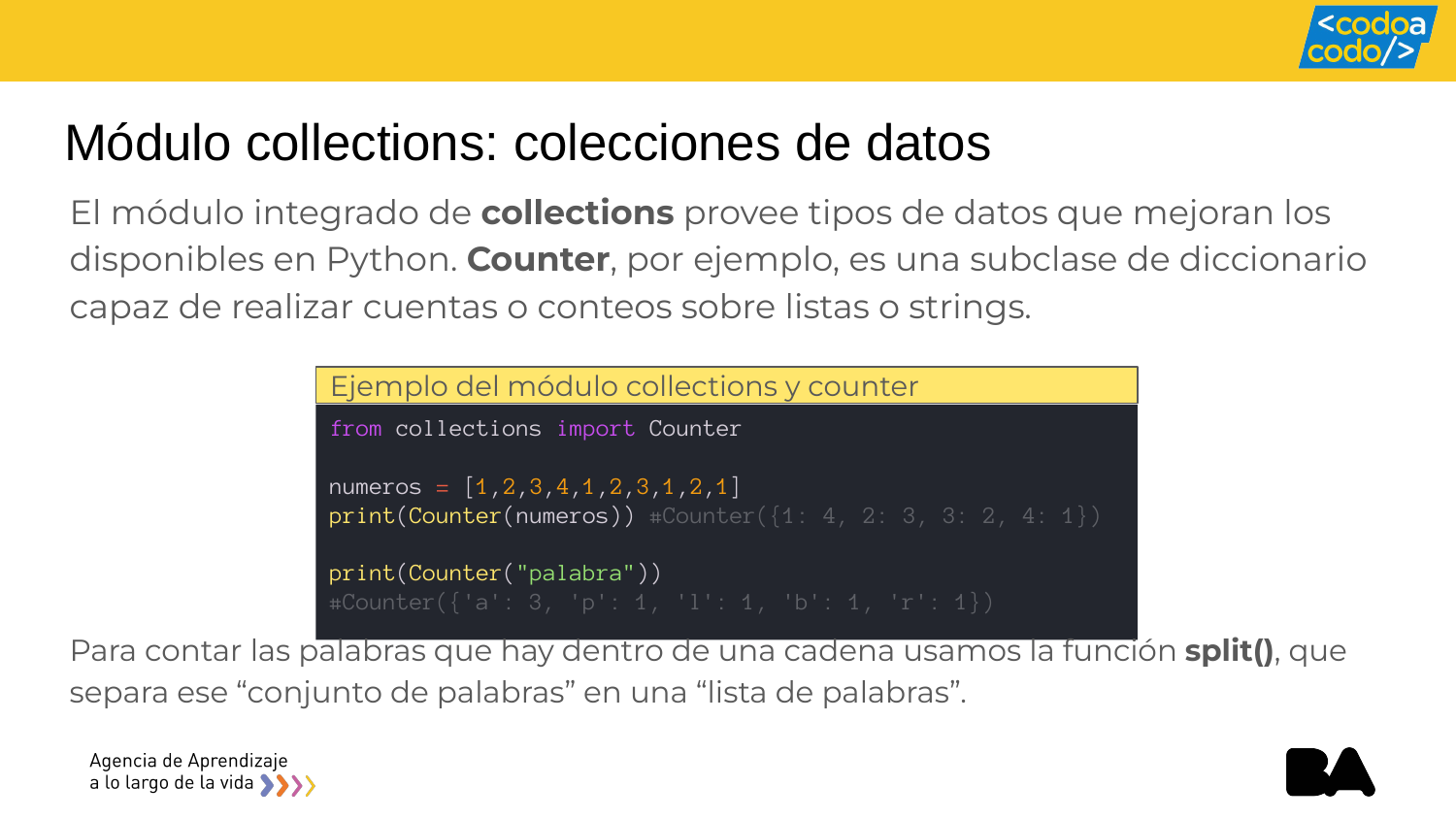

# Módulo collections: colecciones de datos
El módulo integrado de collections provee tipos de datos que mejoran los disponibles en Python. Counter, por ejemplo, es una subclase de diccionario capaz de realizar cuentas o conteos sobre listas o strings.

Ejemplo del módulo collections y counter
from collections import Counter

numeros = [1,2,3,4,1,2,3,1,2,1]
print(Counter(numeros)) #Counter({1: 4, 2: 3, 3: 2, 4: 1})

print(Counter("palabra"))
#Counter({'a': 3, 'p': 1, 'l': 1, 'b': 1, 'r': 1})

Para contar las palabras que hay dentro de una cadena usamos la función split(), que separa ese “conjunto de palabras” en una “lista de palabras”.